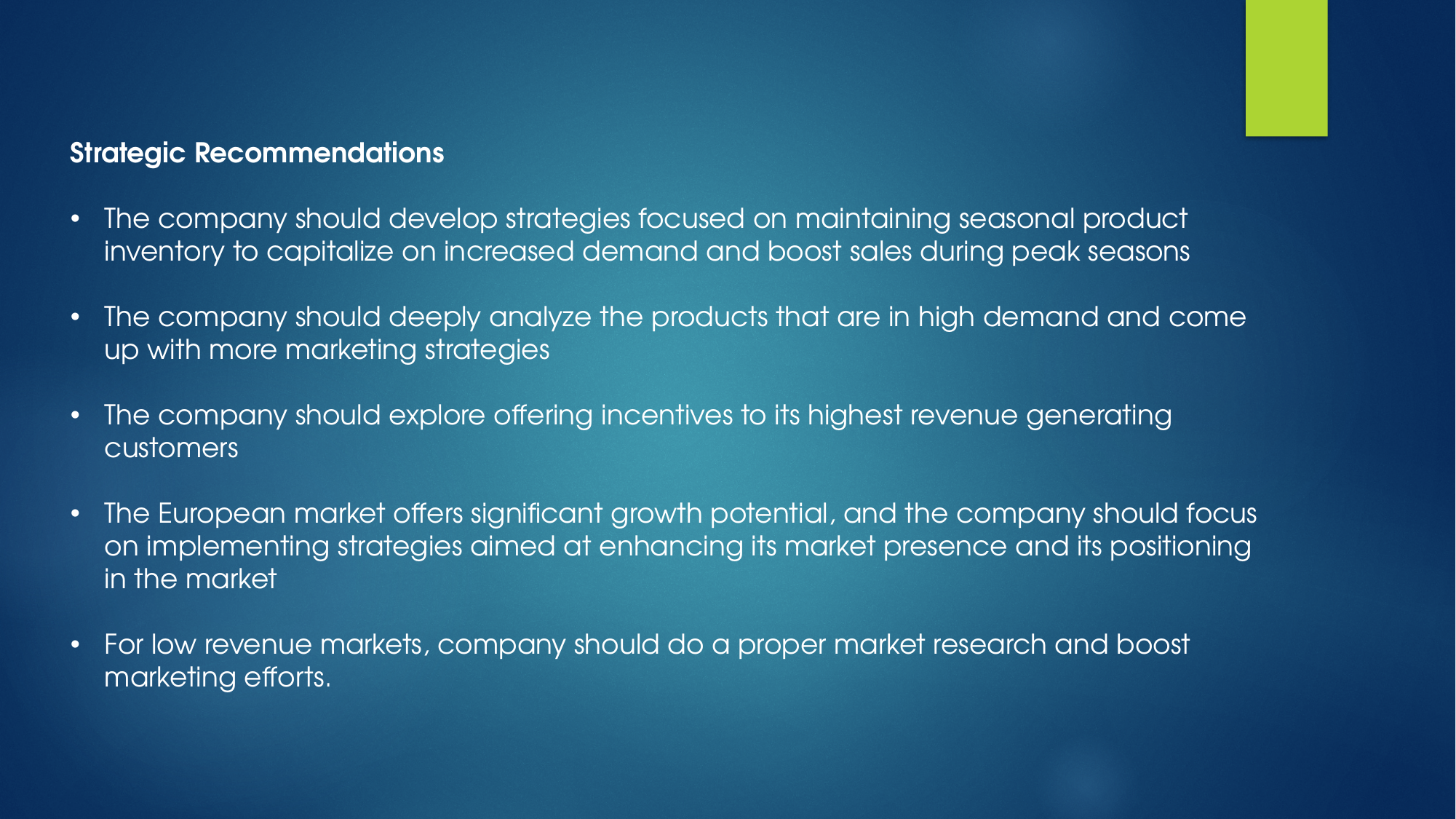

Strategic Recommendations

The company should develop strategies focused on maintaining seasonal product inventory to capitalize on increased demand and boost sales during peak seasons

The company should deeply analyze the products that are in high demand and come up with more marketing strategies

The company should explore offering incentives to its highest revenue generating customers

The European market offers significant growth potential, and the company should focus on implementing strategies aimed at enhancing its market presence and its positioning in the market

For low revenue markets, company should do a proper market research and boost marketing efforts.